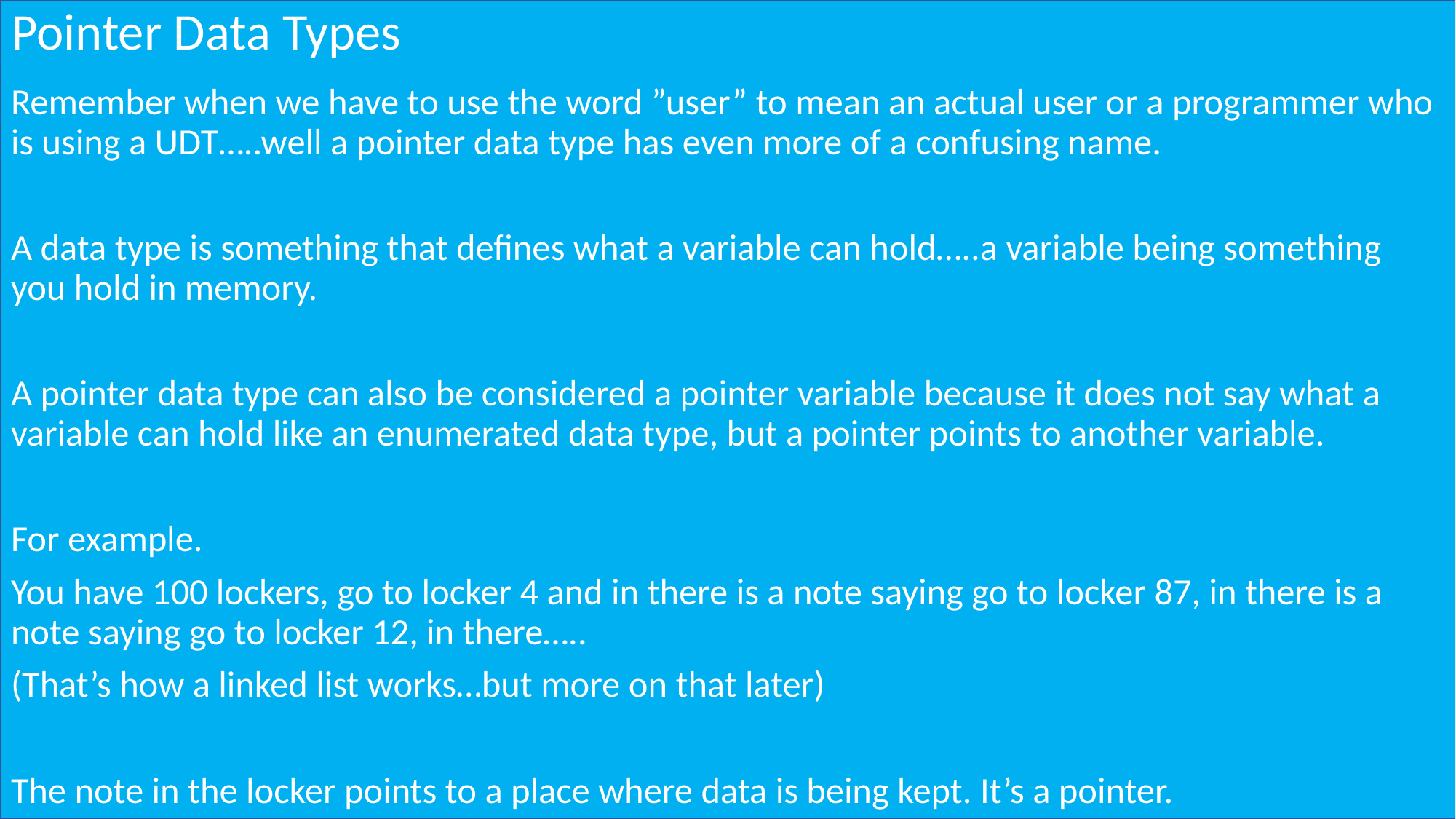

# Pointer Data Types
Remember when we have to use the word ”user” to mean an actual user or a programmer who is using a UDT…..well a pointer data type has even more of a confusing name.

A data type is something that defines what a variable can hold…..a variable being something you hold in memory.

A pointer data type can also be considered a pointer variable because it does not say what a variable can hold like an enumerated data type, but a pointer points to another variable.

For example.
You have 100 lockers, go to locker 4 and in there is a note saying go to locker 87, in there is a note saying go to locker 12, in there…..
(That’s how a linked list works…but more on that later)

The note in the locker points to a place where data is being kept. It’s a pointer.